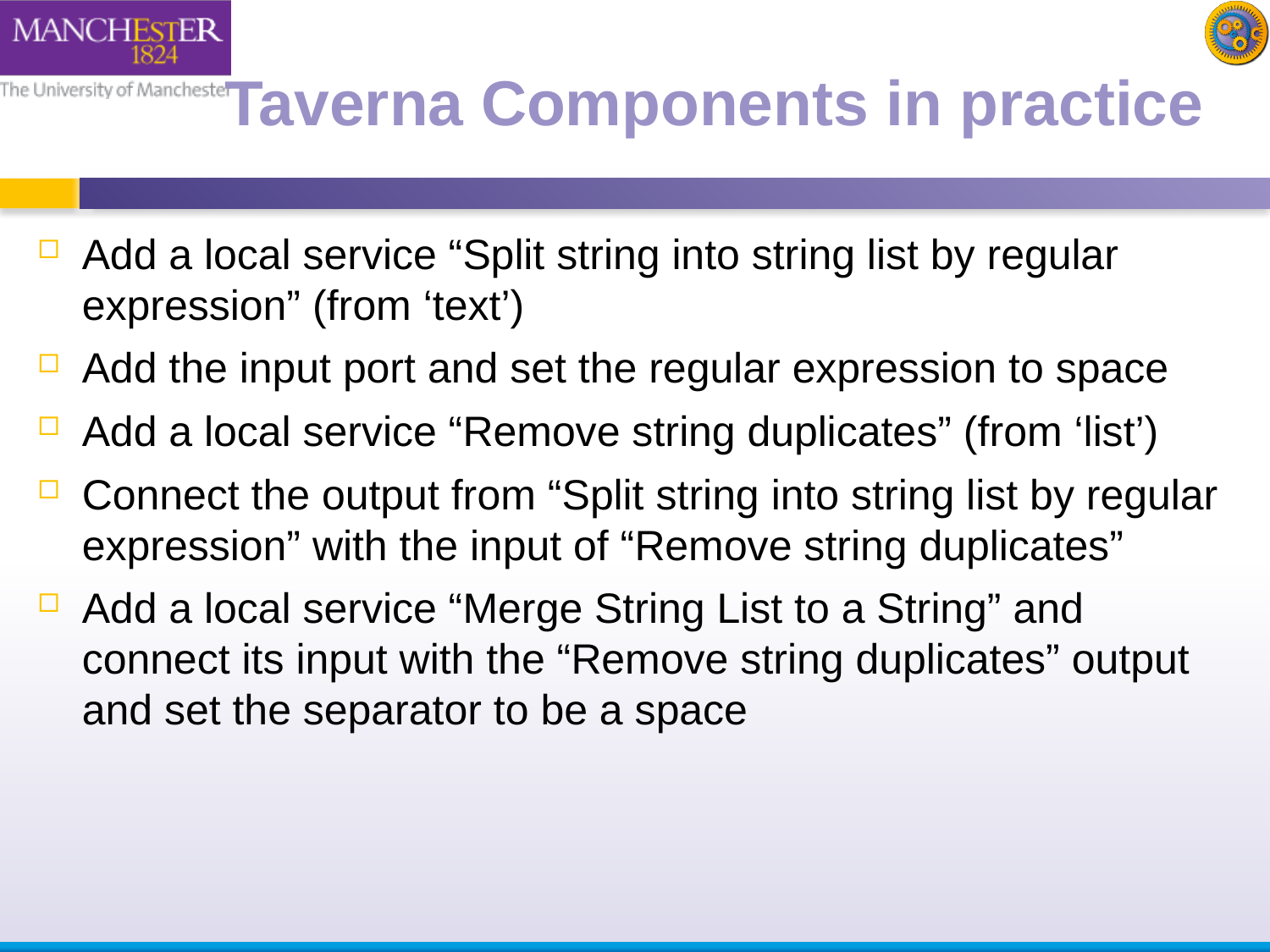

# Taverna Components in practice
Add a local service “Split string into string list by regular expression” (from ‘text’)
Add the input port and set the regular expression to space
Add a local service “Remove string duplicates” (from ‘list’)
Connect the output from “Split string into string list by regular expression” with the input of “Remove string duplicates”
Add a local service “Merge String List to a String” and connect its input with the “Remove string duplicates” output and set the separator to be a space